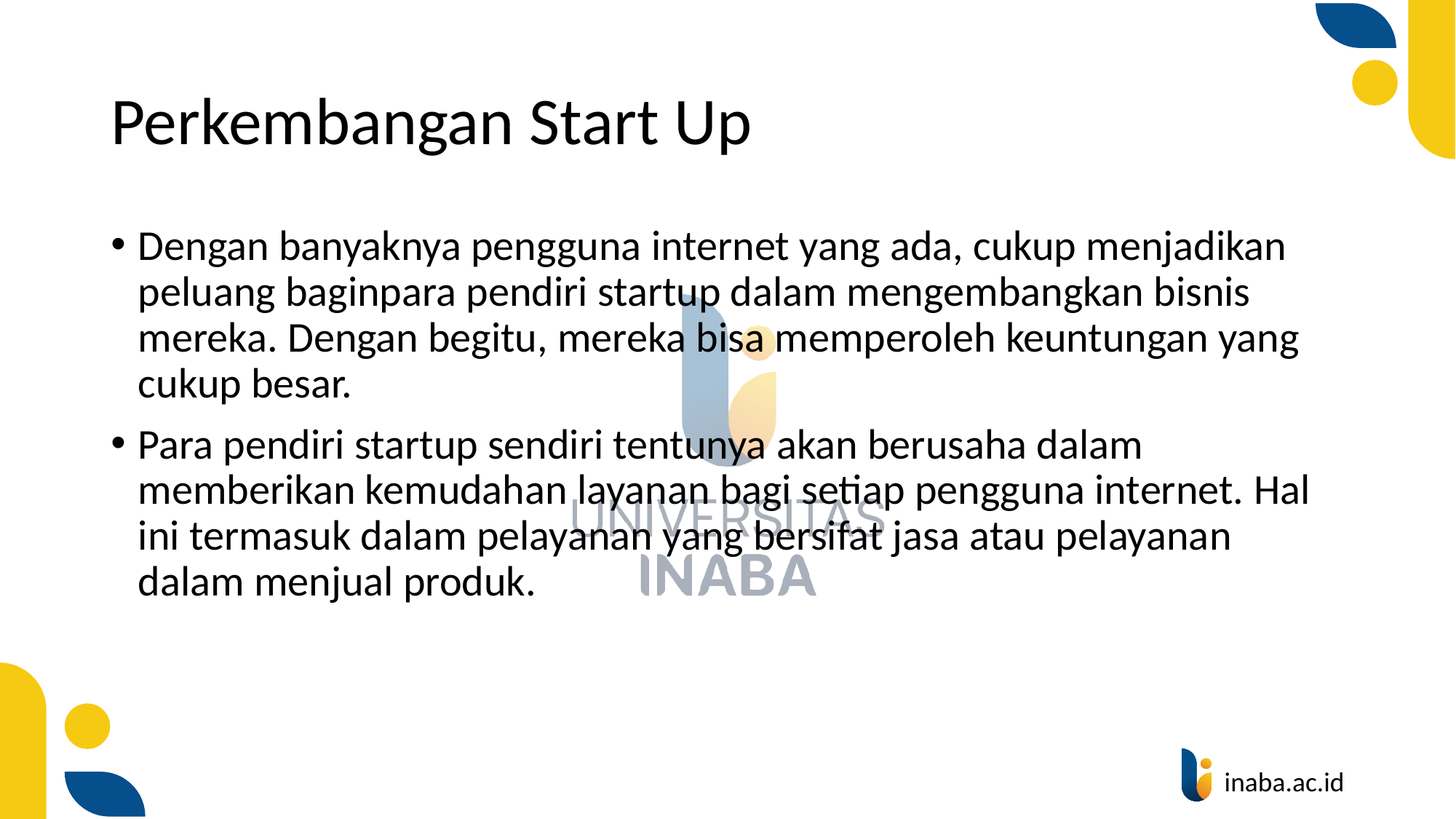

# Perkembangan Start Up
Dengan banyaknya pengguna internet yang ada, cukup menjadikan peluang baginpara pendiri startup dalam mengembangkan bisnis mereka. Dengan begitu, mereka bisa memperoleh keuntungan yang cukup besar.
Para pendiri startup sendiri tentunya akan berusaha dalam memberikan kemudahan layanan bagi setiap pengguna internet. Hal ini termasuk dalam pelayanan yang bersifat jasa atau pelayanan dalam menjual produk.